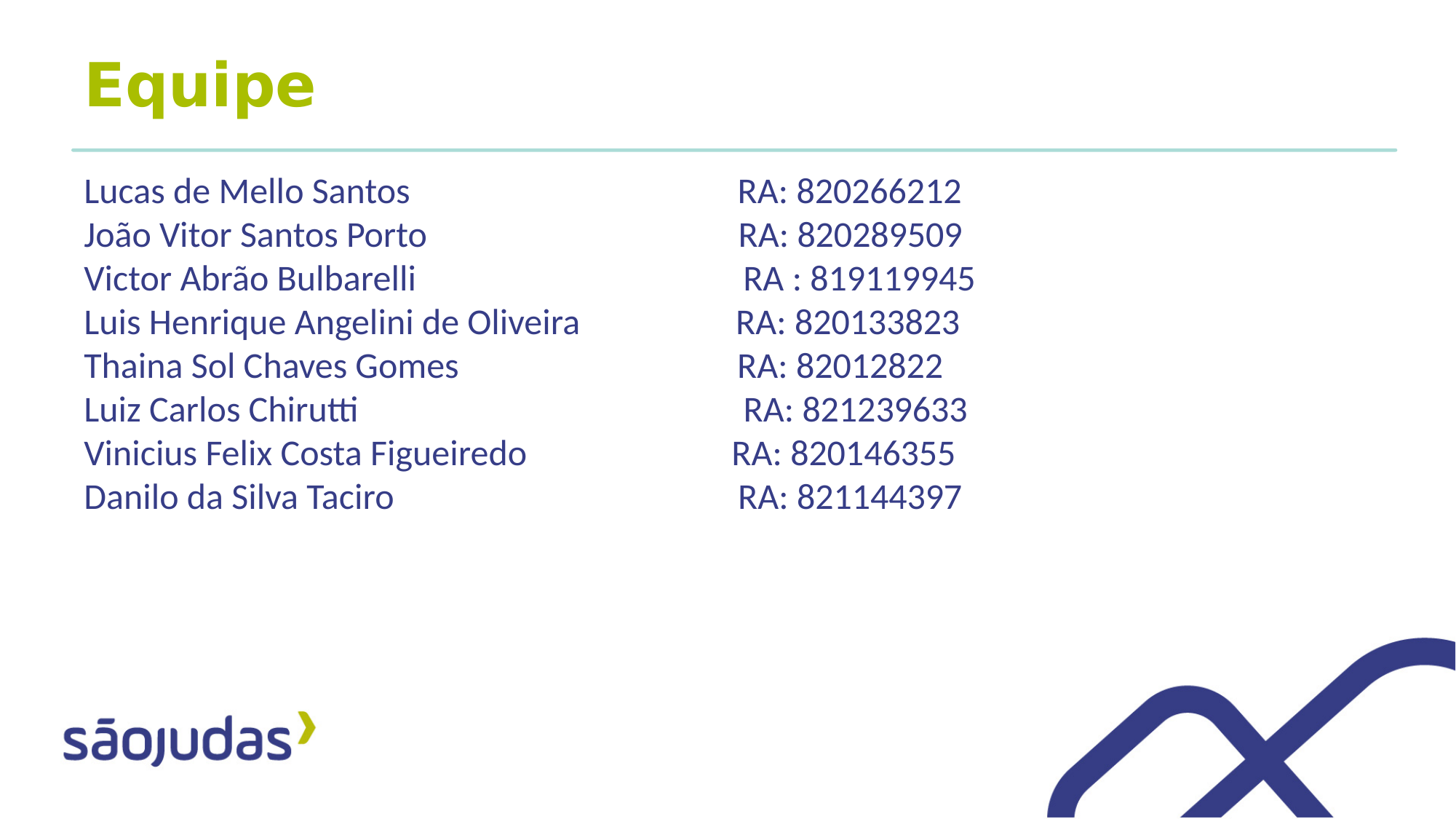

# Equipe
Lucas de Mello Santos                                        RA: 820266212
João Vitor Santos Porto                                      RA: 820289509
Victor Abrão Bulbarelli                                        RA : 819119945
Luis Henrique Angelini de Oliveira                   RA: 820133823
Thaina Sol Chaves Gomes                                  RA: 82012822
Luiz Carlos Chirutti                                               RA: 821239633
Vinicius Felix Costa Figueiredo                         RA: 820146355
Danilo da Silva Taciro                                          RA: 821144397